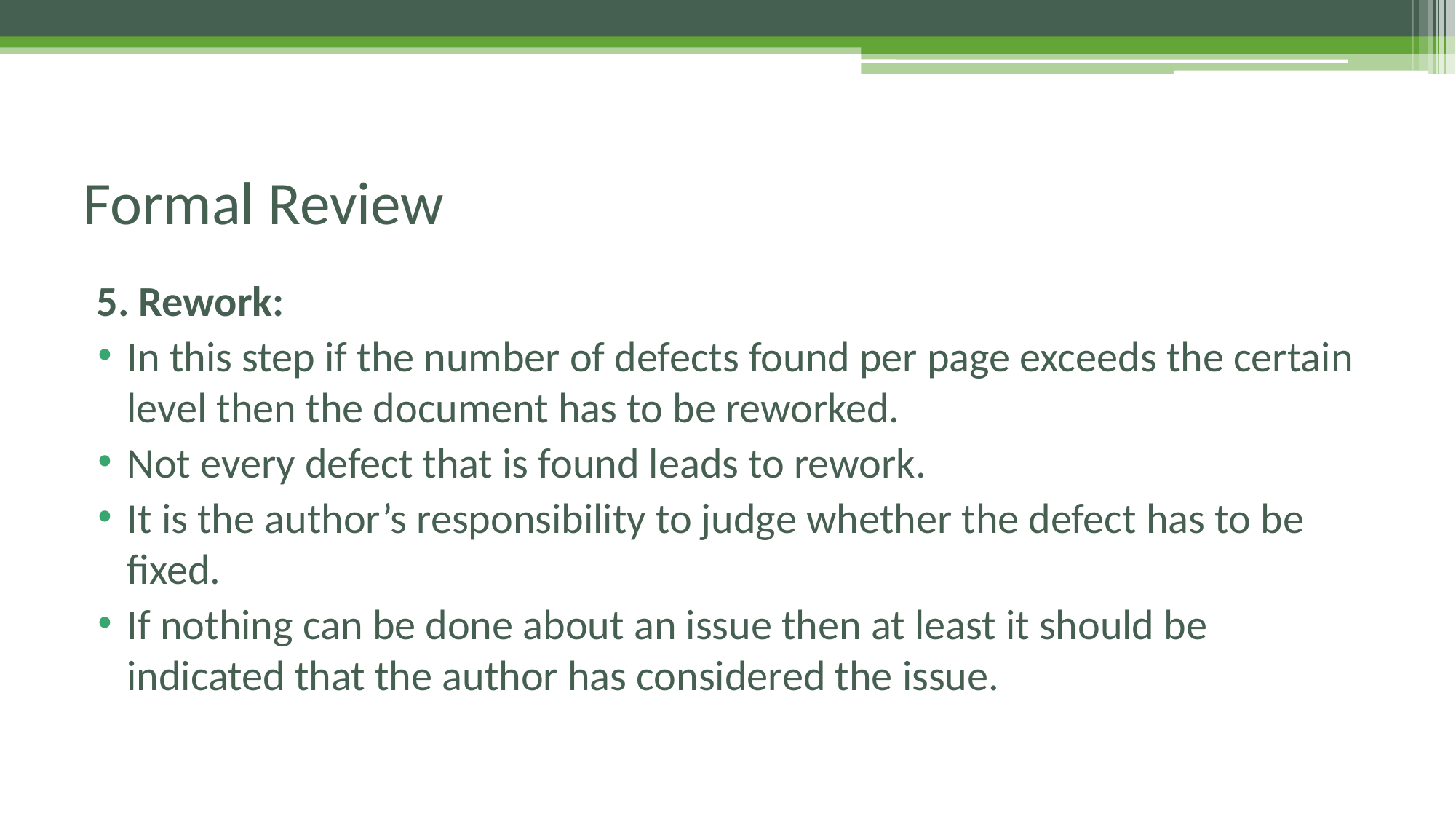

# Formal Review
5. Rework:
In this step if the number of defects found per page exceeds the certain level then the document has to be reworked.
Not every defect that is found leads to rework.
It is the author’s responsibility to judge whether the defect has to be fixed.
If nothing can be done about an issue then at least it should be indicated that the author has considered the issue.